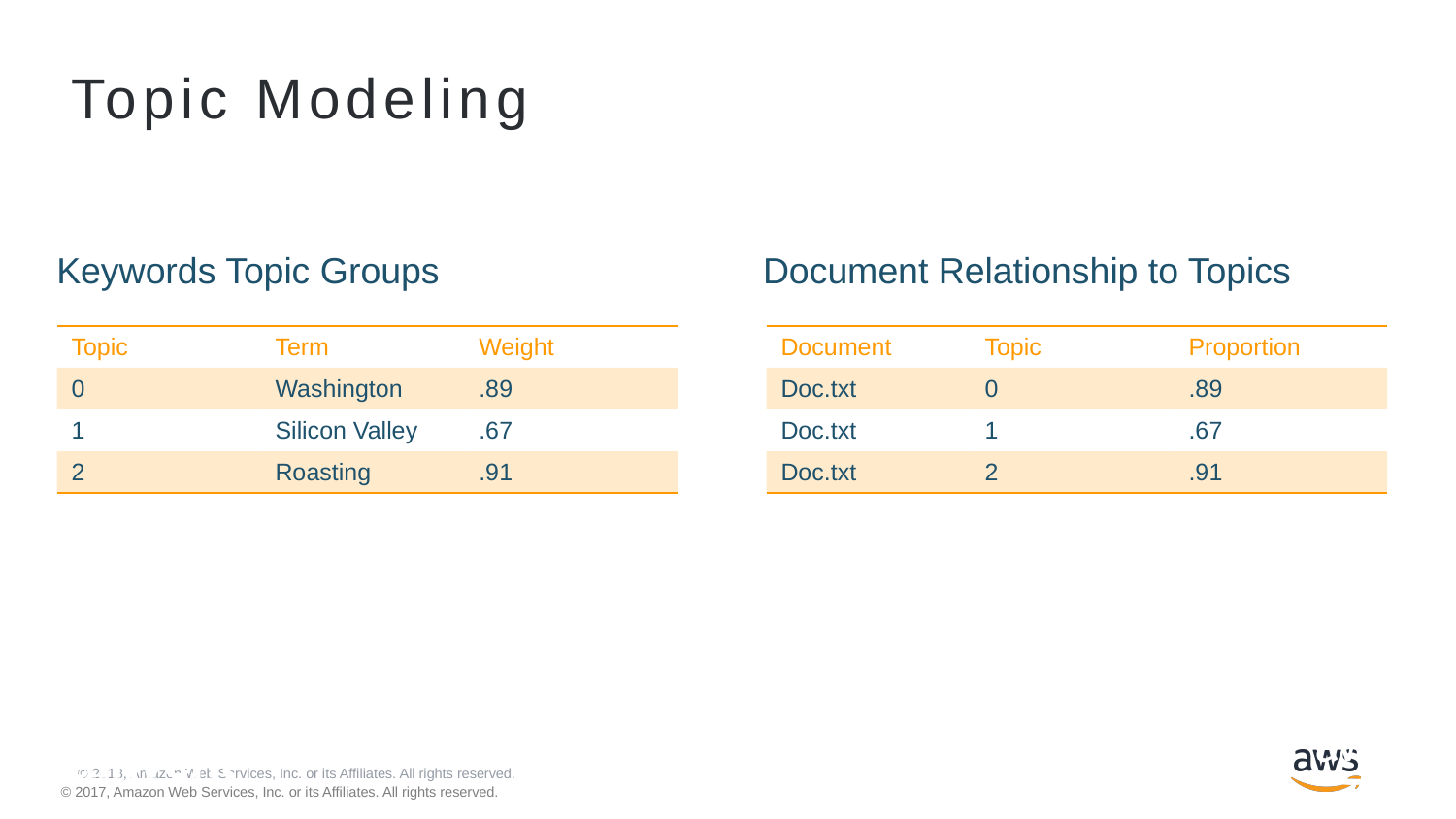

# Topic Modeling
Keywords Topic Groups
Document Relationship to Topics
| Topic | Term | Weight |
| --- | --- | --- |
| 0 | Washington | .89 |
| 1 | Silicon Valley | .67 |
| 2 | Roasting | .91 |
| Document | Topic | Proportion |
| --- | --- | --- |
| Doc.txt | 0 | .89 |
| Doc.txt | 1 | .67 |
| Doc.txt | 2 | .91 |